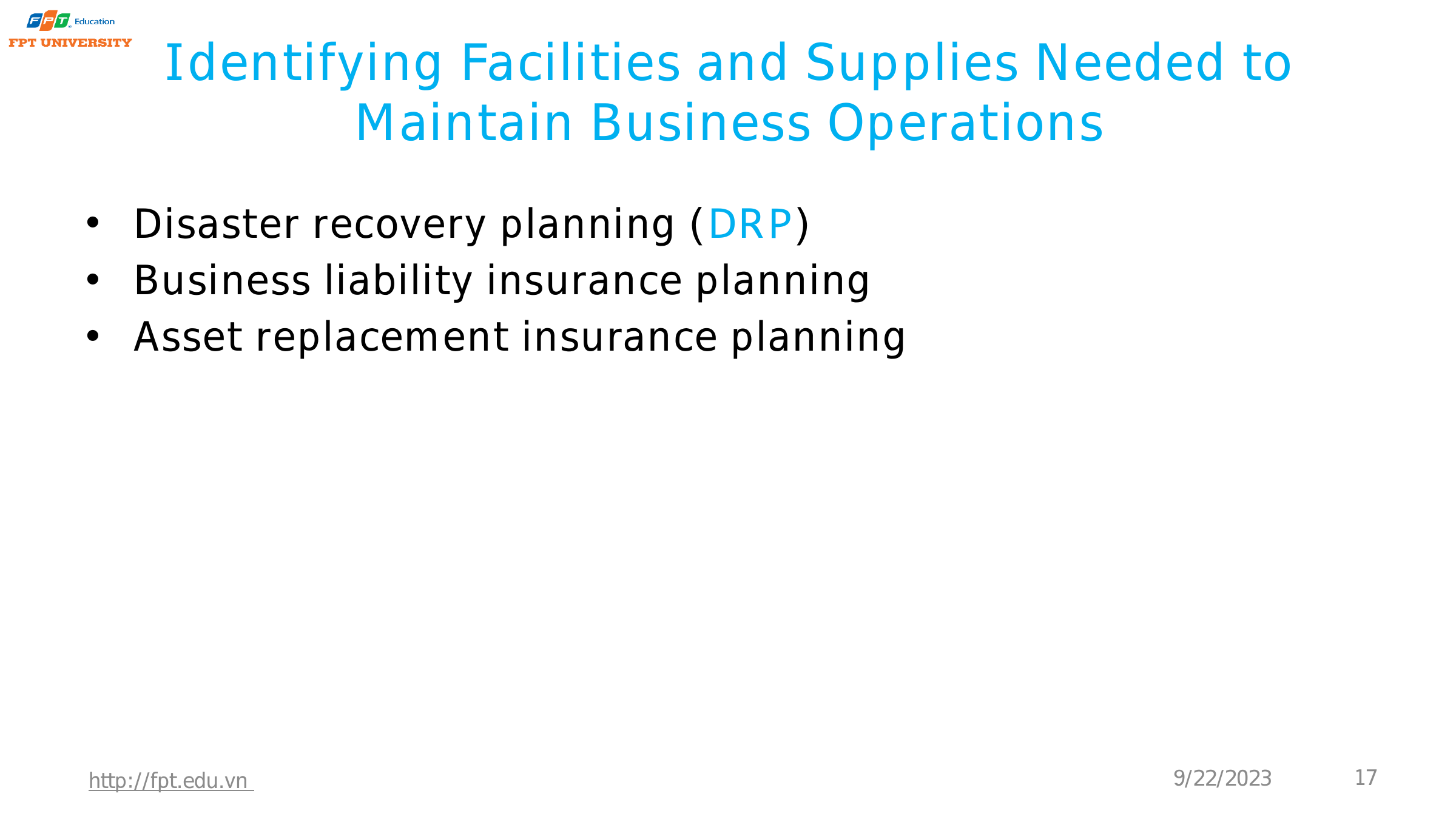

# Identifying Facilities and Supplies Needed to Maintain Business Operations
Disaster recovery planning (DRP)
Business liability insurance planning
Asset replacement insurance planning
http://fpt.edu.vn
9/22/2023
17